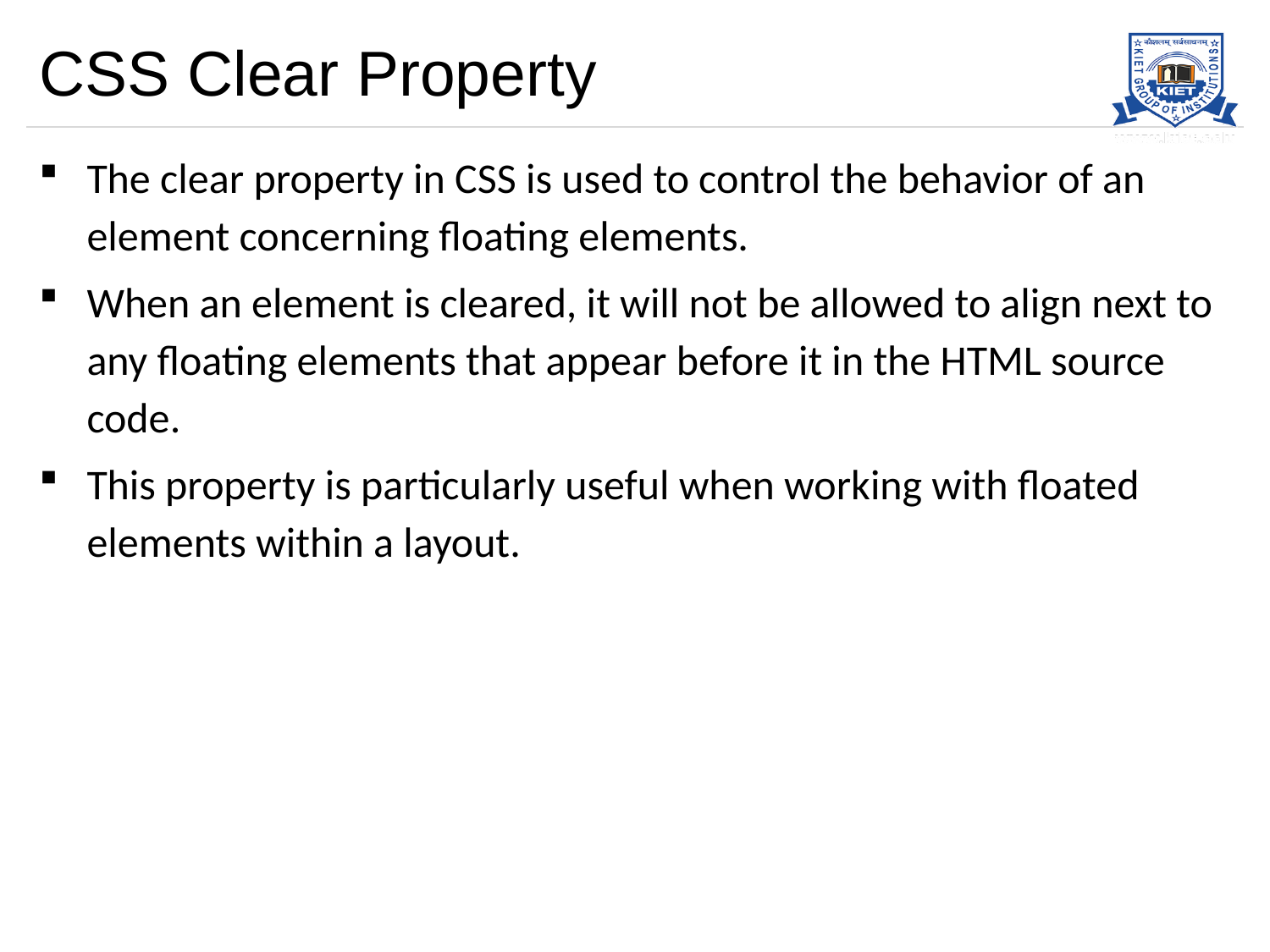

# CSS Clear Property
The clear property in CSS is used to control the behavior of an element concerning floating elements.
When an element is cleared, it will not be allowed to align next to any floating elements that appear before it in the HTML source code.
This property is particularly useful when working with floated elements within a layout.